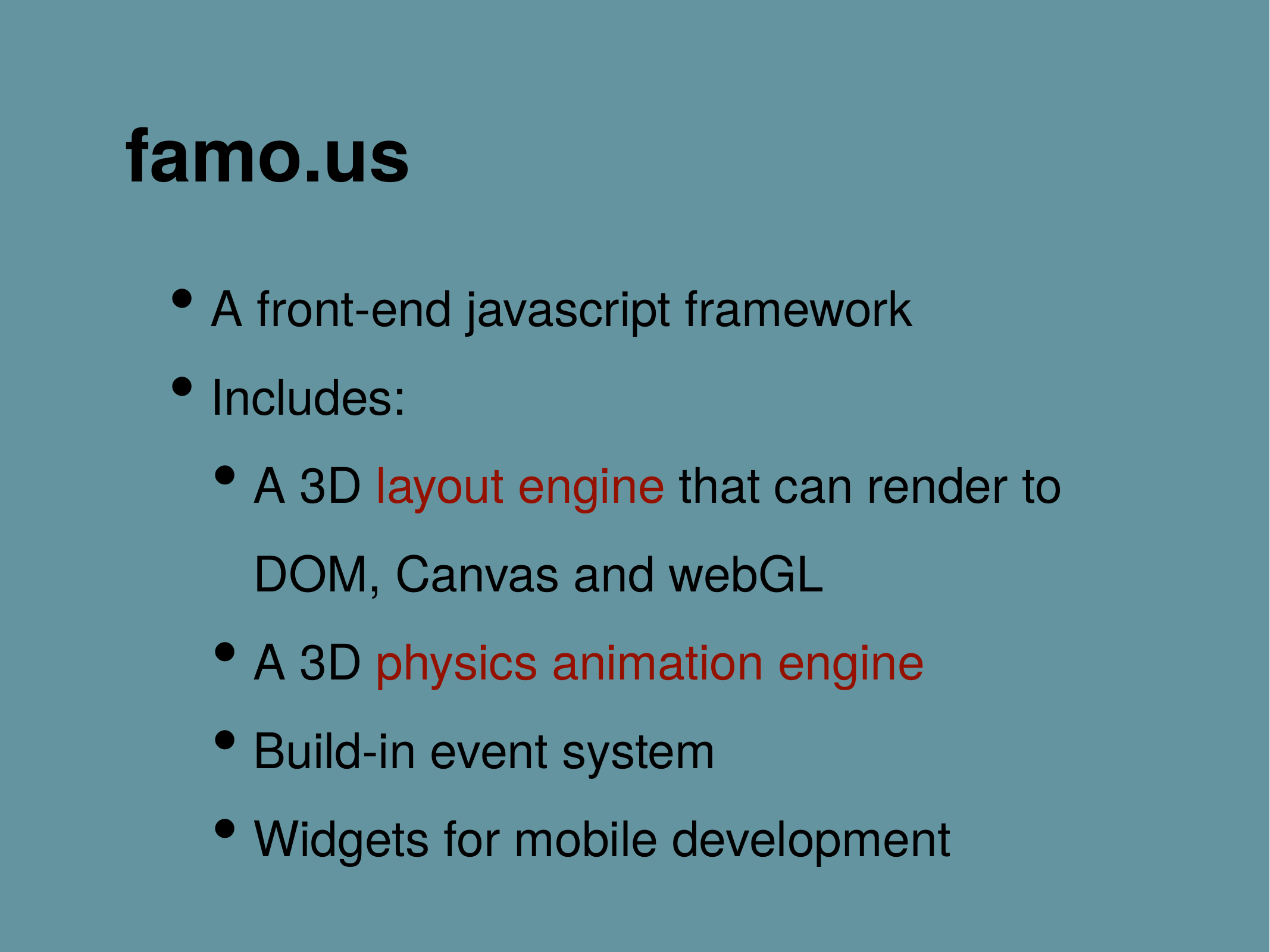

# famo.us
A front-end javascript framework
Includes:
A 3D layout engine that can render to DOM, Canvas and webGL
A 3D physics animation engine
Build-in event system
Widgets for mobile development